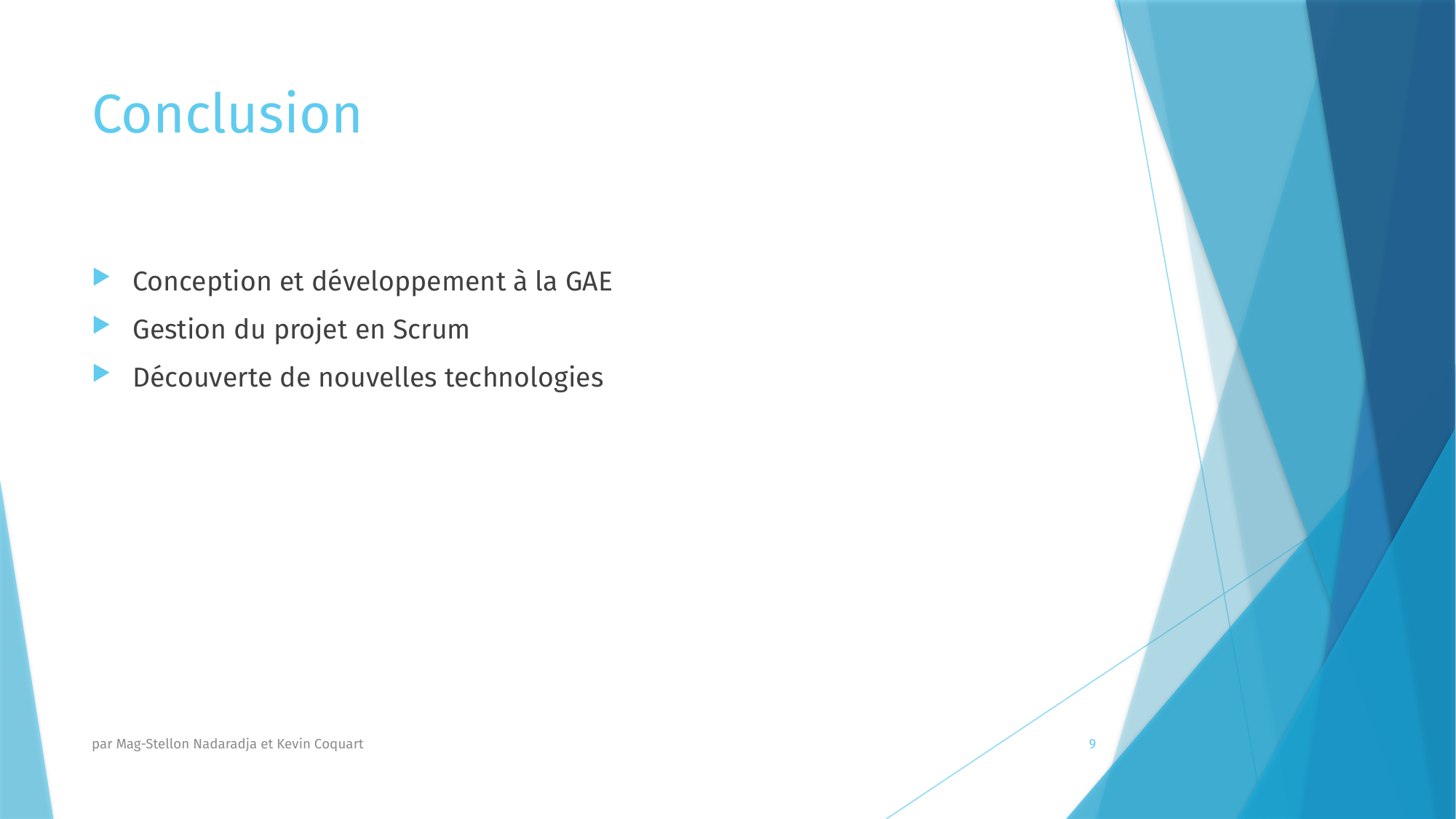

# Conclusion
Conception et développement à la GAE
Gestion du projet en Scrum
Découverte de nouvelles technologies

par Mag-Stellon Nadaradja et Kevin Coquart
9